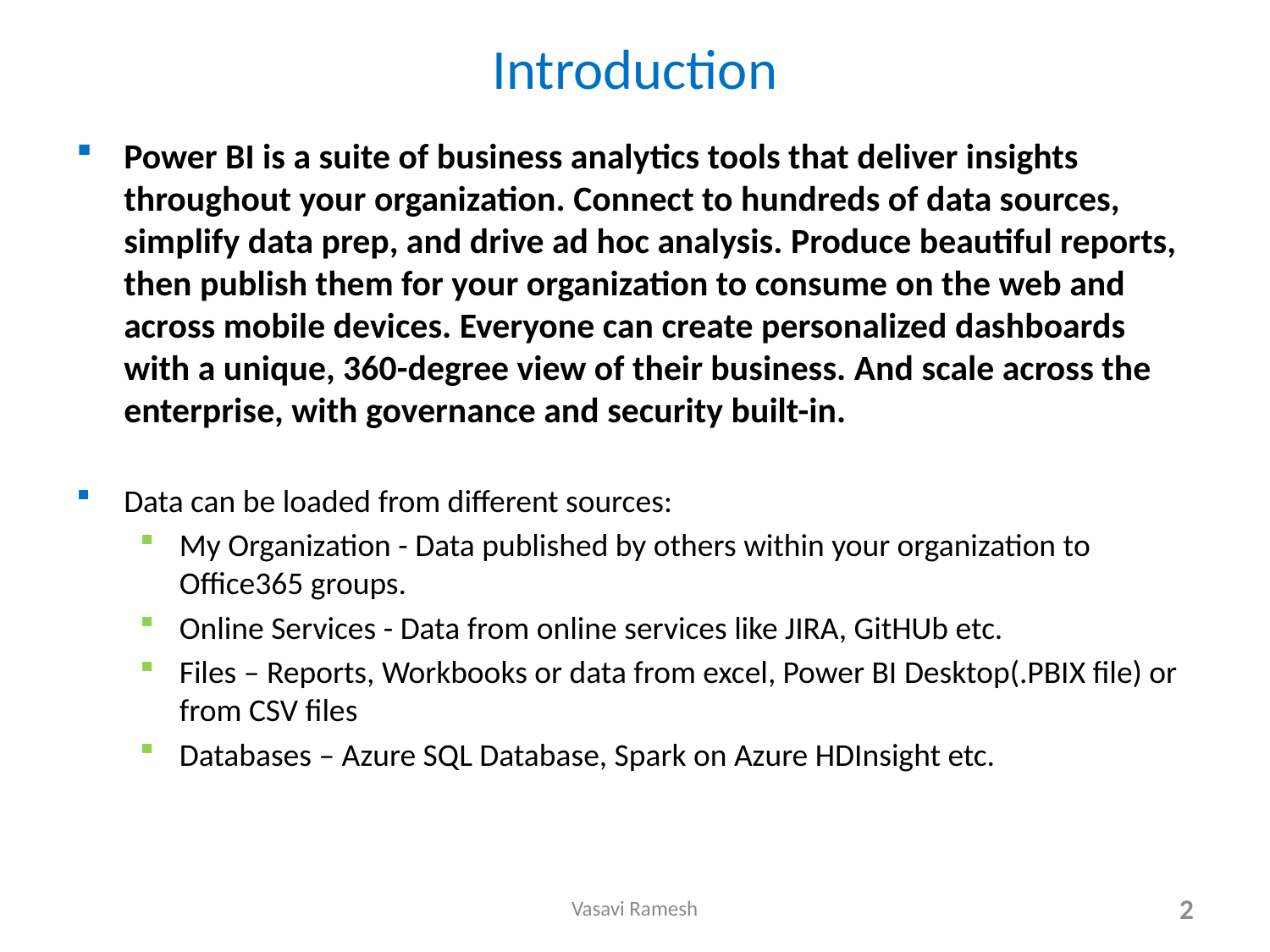

# Introduction
Power BI is a suite of business analytics tools that deliver insights throughout your organization. Connect to hundreds of data sources, simplify data prep, and drive ad hoc analysis. Produce beautiful reports, then publish them for your organization to consume on the web and across mobile devices. Everyone can create personalized dashboards with a unique, 360-degree view of their business. And scale across the enterprise, with governance and security built-in.

Data can be loaded from different sources:
My Organization - Data published by others within your organization to Office365 groups.
Online Services - Data from online services like JIRA, GitHUb etc.
Files – Reports, Workbooks or data from excel, Power BI Desktop(.PBIX file) or from CSV files
Databases – Azure SQL Database, Spark on Azure HDInsight etc.

Vasavi Ramesh
2